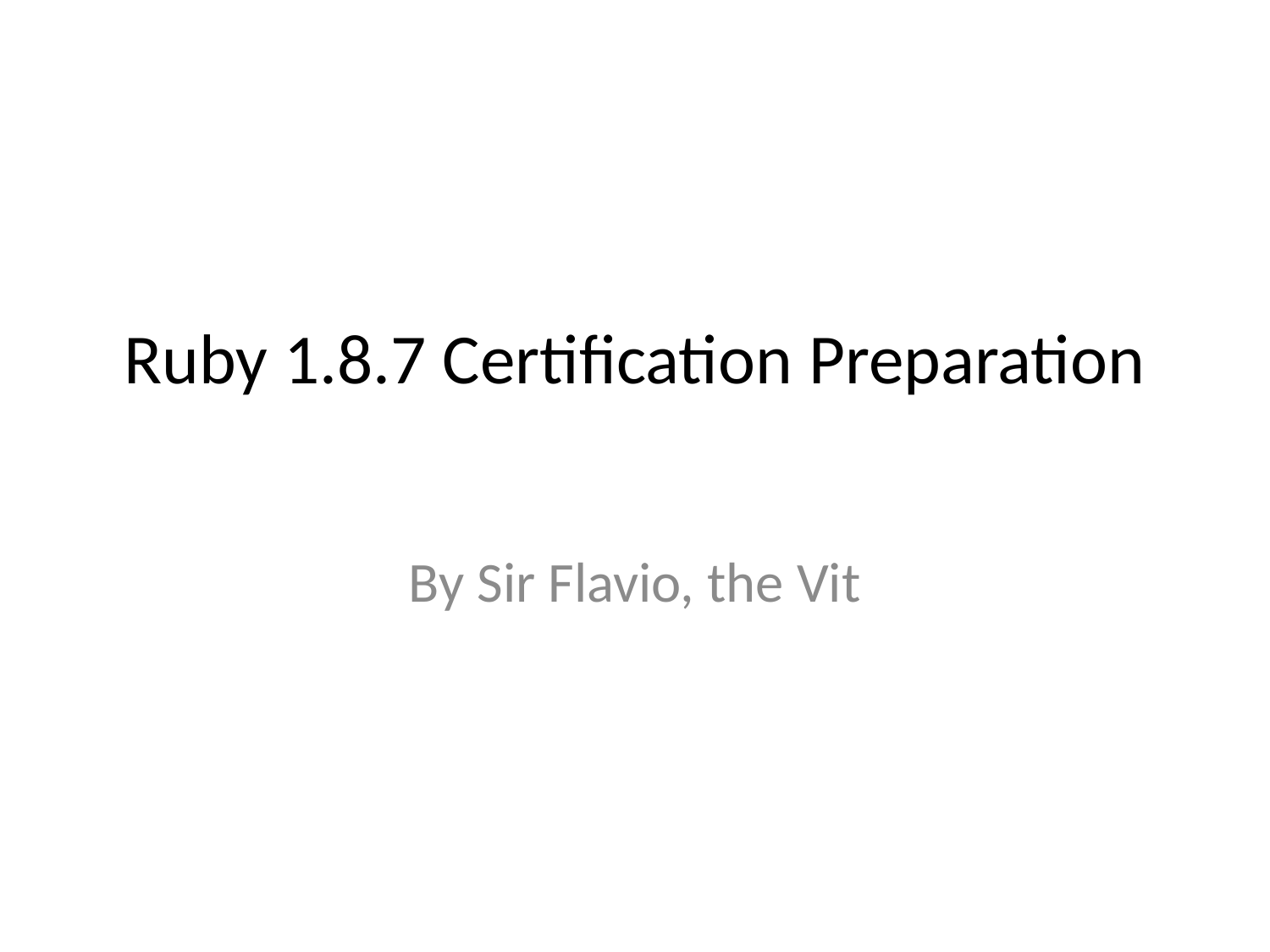

# Ruby 1.8.7 Certification Preparation
By Sir Flavio, the Vit